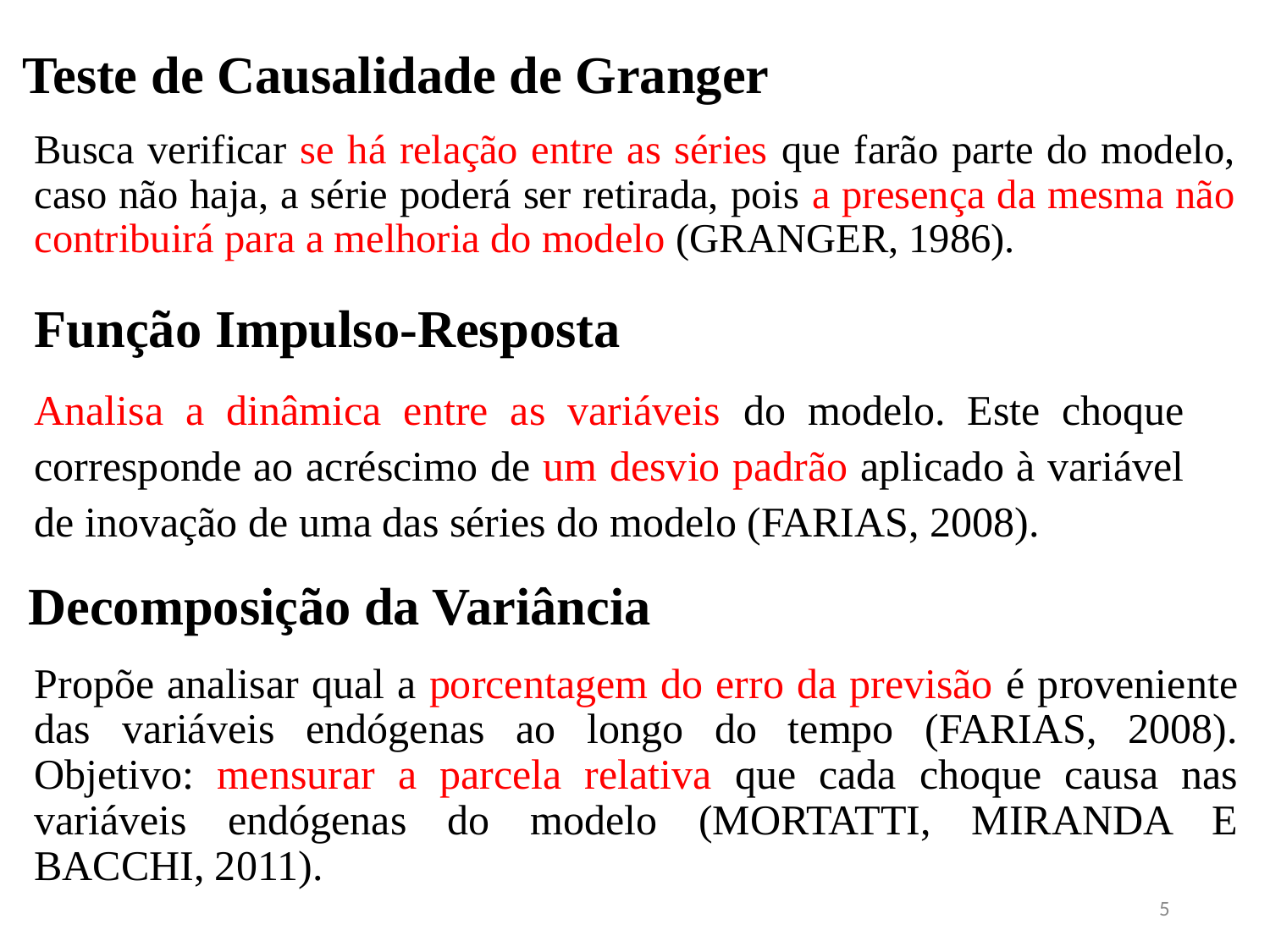

# Teste de Causalidade de Granger
Busca verificar se há relação entre as séries que farão parte do modelo, caso não haja, a série poderá ser retirada, pois a presença da mesma não contribuirá para a melhoria do modelo (GRANGER, 1986).
Função Impulso-Resposta
Analisa a dinâmica entre as variáveis do modelo. Este choque corresponde ao acréscimo de um desvio padrão aplicado à variável de inovação de uma das séries do modelo (FARIAS, 2008).
Decomposição da Variância
Propõe analisar qual a porcentagem do erro da previsão é proveniente das variáveis endógenas ao longo do tempo (FARIAS, 2008). Objetivo: mensurar a parcela relativa que cada choque causa nas variáveis endógenas do modelo (MORTATTI, MIRANDA E BACCHI, 2011).
5